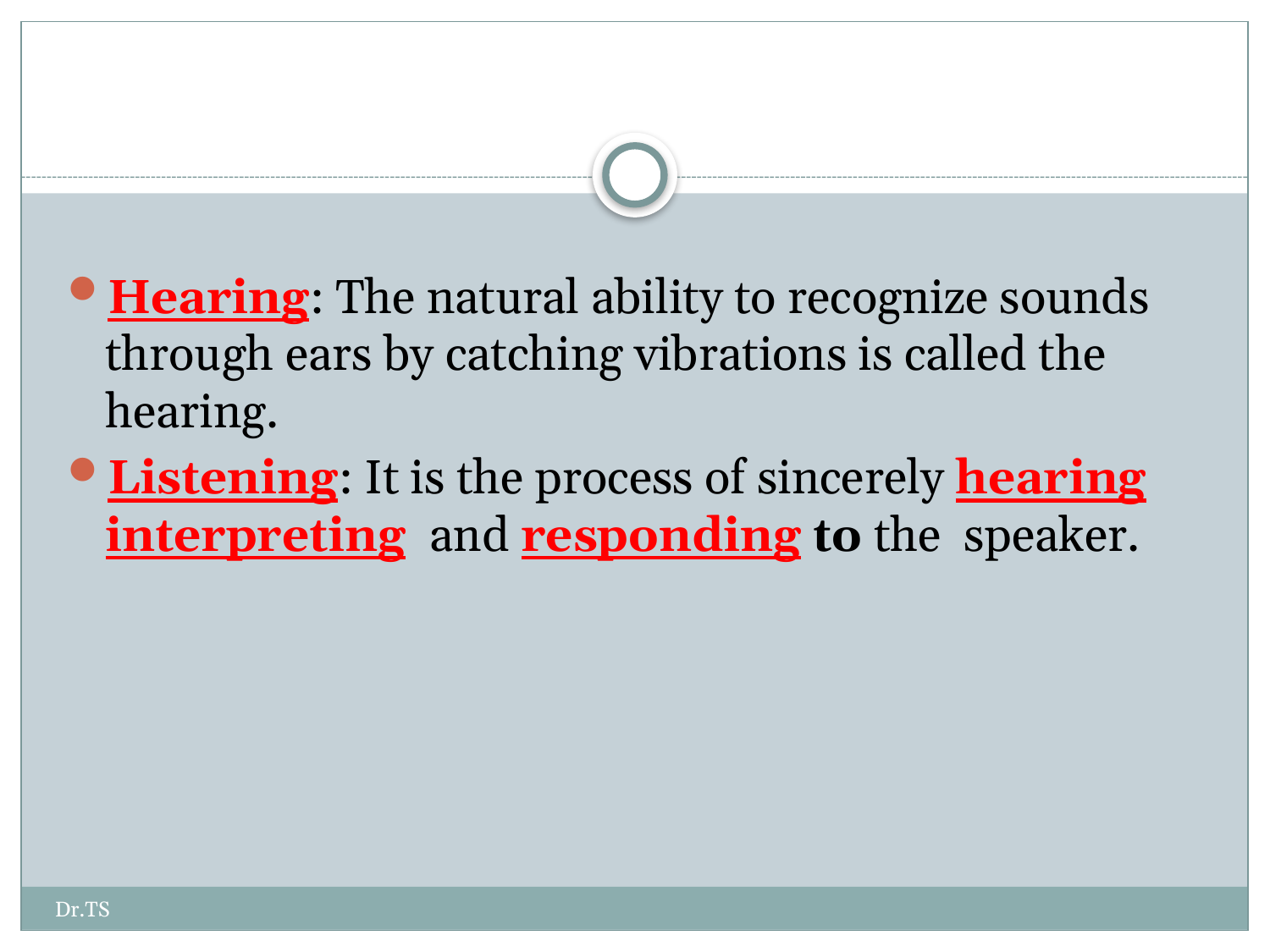

#

Hearing: The natural ability to recognize sounds through ears by catching vibrations is called the hearing.
Listening: It is the process of sincerely hearing interpreting  and responding to the  speaker.
Dr.TS